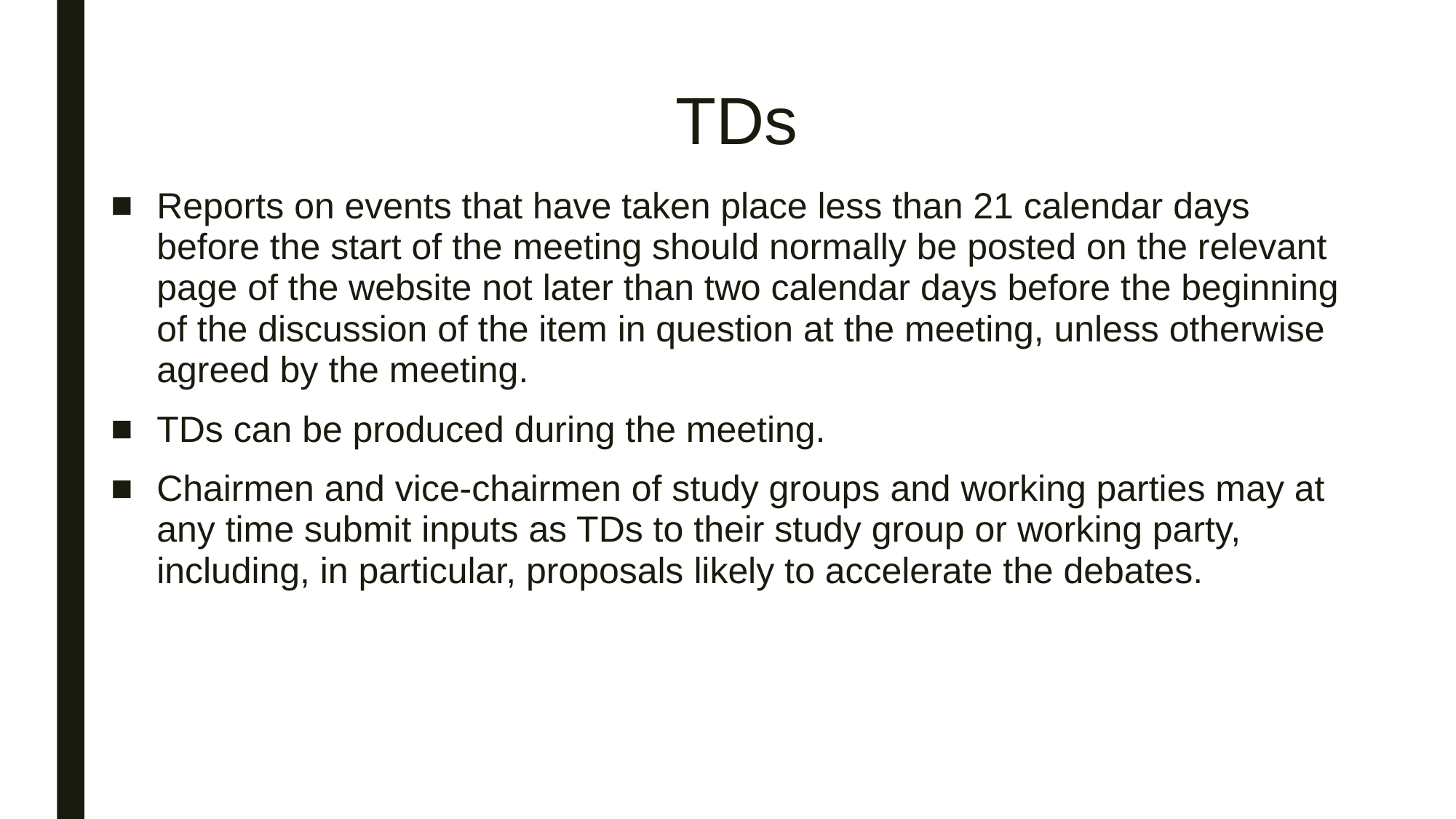

# TDs
Reports on events that have taken place less than 21 calendar days before the start of the meeting should normally be posted on the relevant page of the website not later than two calendar days before the beginning of the discussion of the item in question at the meeting, unless otherwise agreed by the meeting.
TDs can be produced during the meeting.
Chairmen and vice-chairmen of study groups and working parties may at any time submit inputs as TDs to their study group or working party, including, in particular, proposals likely to accelerate the debates.